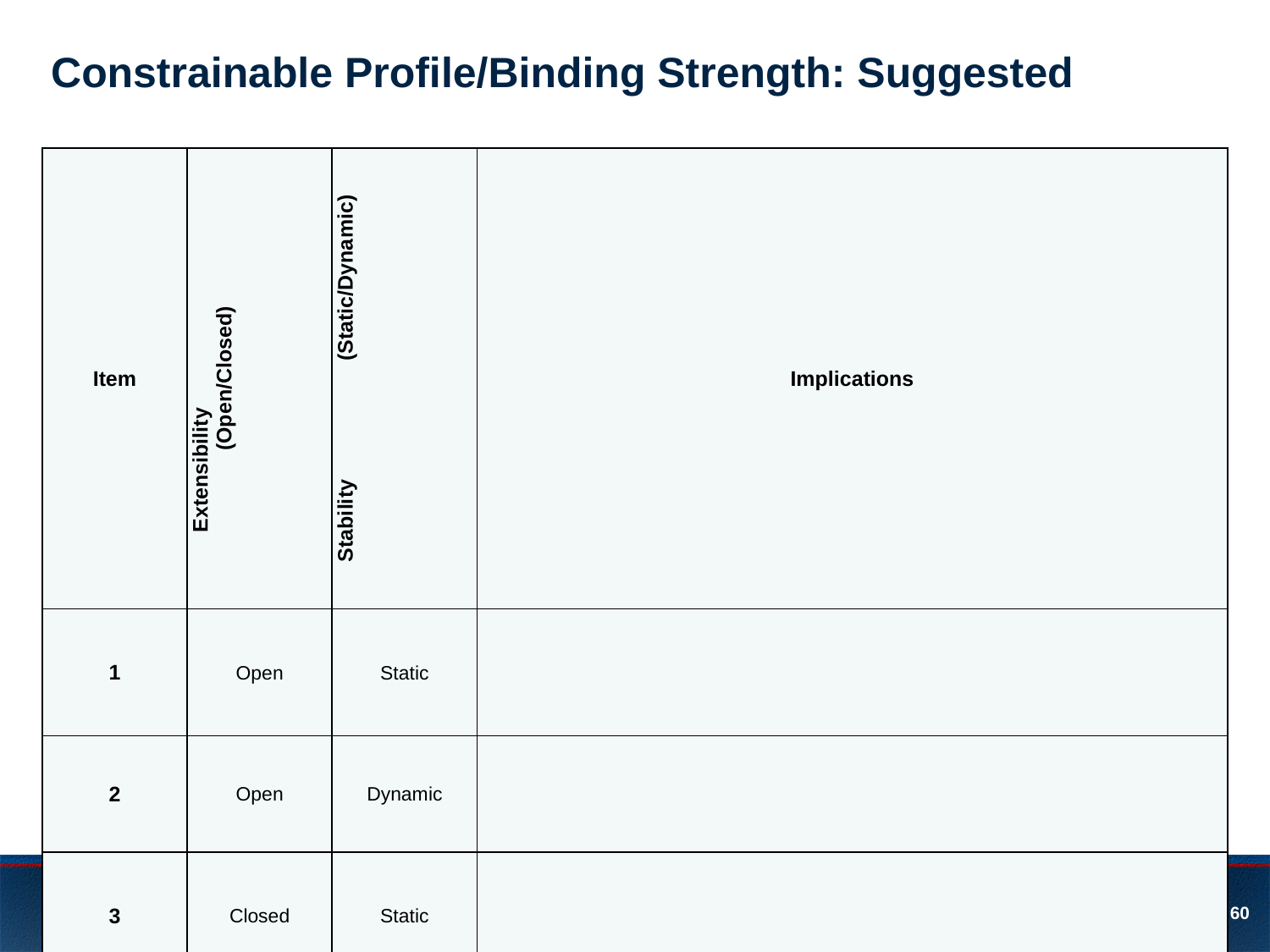

# Constrainable Profile/Binding Strength: Suggested
| Item | Extensibility (Open/Closed) | Stability (Static/Dynamic) | Implications |
| --- | --- | --- | --- |
| 1 | Open | Static |  |
| 2 | Open | Dynamic |  |
| 3 | Closed | Static |  |
| 4 | Closed | Dynamic |  |